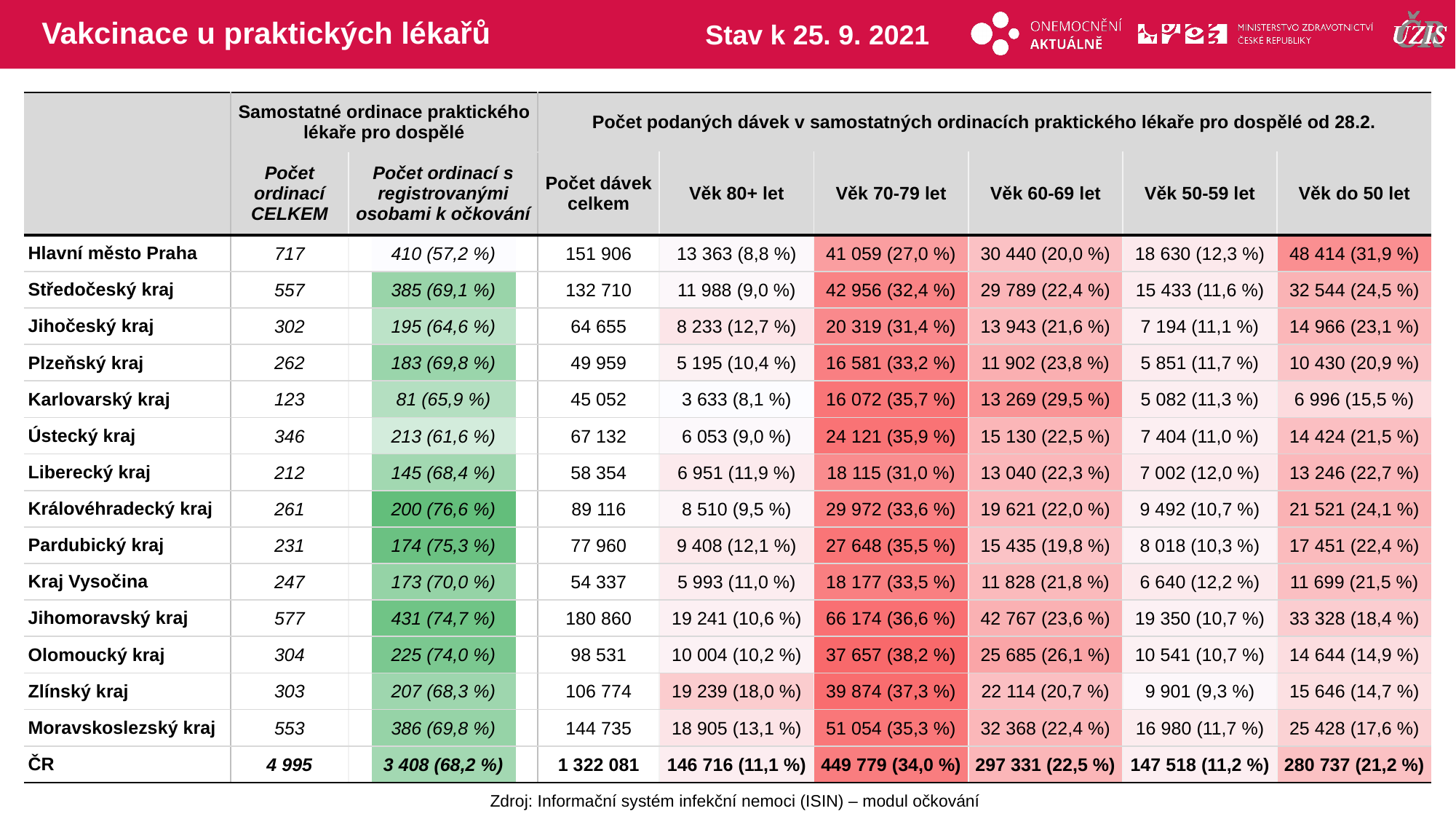

# Vakcinace u praktických lékařů
Stav k 25. 9. 2021
|  | Samostatné ordinace praktického lékaře pro dospělé |  | Počet podaných dávek v samostatných ordinacích praktického lékaře pro dospělé od 28.2. |  |  |  |  |  |
| --- | --- | --- | --- | --- | --- | --- | --- | --- |
|  | Počet ordinací CELKEM | Počet ordinací s registrovanými osobami k očkování | Počet dávek celkem | Věk 80+ let | Věk 70-79 let | Věk 60-69 let | Věk 50-59 let | Věk do 50 let |
| Hlavní město Praha | 717 | 410 (57,2 %) | 151 906 | 13 363 (8,8 %) | 41 059 (27,0 %) | 30 440 (20,0 %) | 18 630 (12,3 %) | 48 414 (31,9 %) |
| Středočeský kraj | 557 | 385 (69,1 %) | 132 710 | 11 988 (9,0 %) | 42 956 (32,4 %) | 29 789 (22,4 %) | 15 433 (11,6 %) | 32 544 (24,5 %) |
| Jihočeský kraj | 302 | 195 (64,6 %) | 64 655 | 8 233 (12,7 %) | 20 319 (31,4 %) | 13 943 (21,6 %) | 7 194 (11,1 %) | 14 966 (23,1 %) |
| Plzeňský kraj | 262 | 183 (69,8 %) | 49 959 | 5 195 (10,4 %) | 16 581 (33,2 %) | 11 902 (23,8 %) | 5 851 (11,7 %) | 10 430 (20,9 %) |
| Karlovarský kraj | 123 | 81 (65,9 %) | 45 052 | 3 633 (8,1 %) | 16 072 (35,7 %) | 13 269 (29,5 %) | 5 082 (11,3 %) | 6 996 (15,5 %) |
| Ústecký kraj | 346 | 213 (61,6 %) | 67 132 | 6 053 (9,0 %) | 24 121 (35,9 %) | 15 130 (22,5 %) | 7 404 (11,0 %) | 14 424 (21,5 %) |
| Liberecký kraj | 212 | 145 (68,4 %) | 58 354 | 6 951 (11,9 %) | 18 115 (31,0 %) | 13 040 (22,3 %) | 7 002 (12,0 %) | 13 246 (22,7 %) |
| Královéhradecký kraj | 261 | 200 (76,6 %) | 89 116 | 8 510 (9,5 %) | 29 972 (33,6 %) | 19 621 (22,0 %) | 9 492 (10,7 %) | 21 521 (24,1 %) |
| Pardubický kraj | 231 | 174 (75,3 %) | 77 960 | 9 408 (12,1 %) | 27 648 (35,5 %) | 15 435 (19,8 %) | 8 018 (10,3 %) | 17 451 (22,4 %) |
| Kraj Vysočina | 247 | 173 (70,0 %) | 54 337 | 5 993 (11,0 %) | 18 177 (33,5 %) | 11 828 (21,8 %) | 6 640 (12,2 %) | 11 699 (21,5 %) |
| Jihomoravský kraj | 577 | 431 (74,7 %) | 180 860 | 19 241 (10,6 %) | 66 174 (36,6 %) | 42 767 (23,6 %) | 19 350 (10,7 %) | 33 328 (18,4 %) |
| Olomoucký kraj | 304 | 225 (74,0 %) | 98 531 | 10 004 (10,2 %) | 37 657 (38,2 %) | 25 685 (26,1 %) | 10 541 (10,7 %) | 14 644 (14,9 %) |
| Zlínský kraj | 303 | 207 (68,3 %) | 106 774 | 19 239 (18,0 %) | 39 874 (37,3 %) | 22 114 (20,7 %) | 9 901 (9,3 %) | 15 646 (14,7 %) |
| Moravskoslezský kraj | 553 | 386 (69,8 %) | 144 735 | 18 905 (13,1 %) | 51 054 (35,3 %) | 32 368 (22,4 %) | 16 980 (11,7 %) | 25 428 (17,6 %) |
| ČR | 4 995 | 3 408 (68,2 %) | 1 322 081 | 146 716 (11,1 %) | 449 779 (34,0 %) | 297 331 (22,5 %) | 147 518 (11,2 %) | 280 737 (21,2 %) |
|  |  |  |  |  |
| --- | --- | --- | --- | --- |
|  |  |  |  |  |
|  |  |  |  |  |
|  |  |  |  |  |
|  |  |  |  |  |
|  |  |  |  |  |
|  |  |  |  |  |
|  |  |  |  |  |
|  |  |  |  |  |
|  |  |  |  |  |
|  |  |  |  |  |
|  |  |  |  |  |
|  |  |  |  |  |
|  |  |  |  |  |
|  |  |  |  |  |
|  |
| --- |
|  |
|  |
|  |
|  |
|  |
|  |
|  |
|  |
|  |
|  |
|  |
|  |
|  |
|  |
Zdroj: Informační systém infekční nemoci (ISIN) – modul očkování